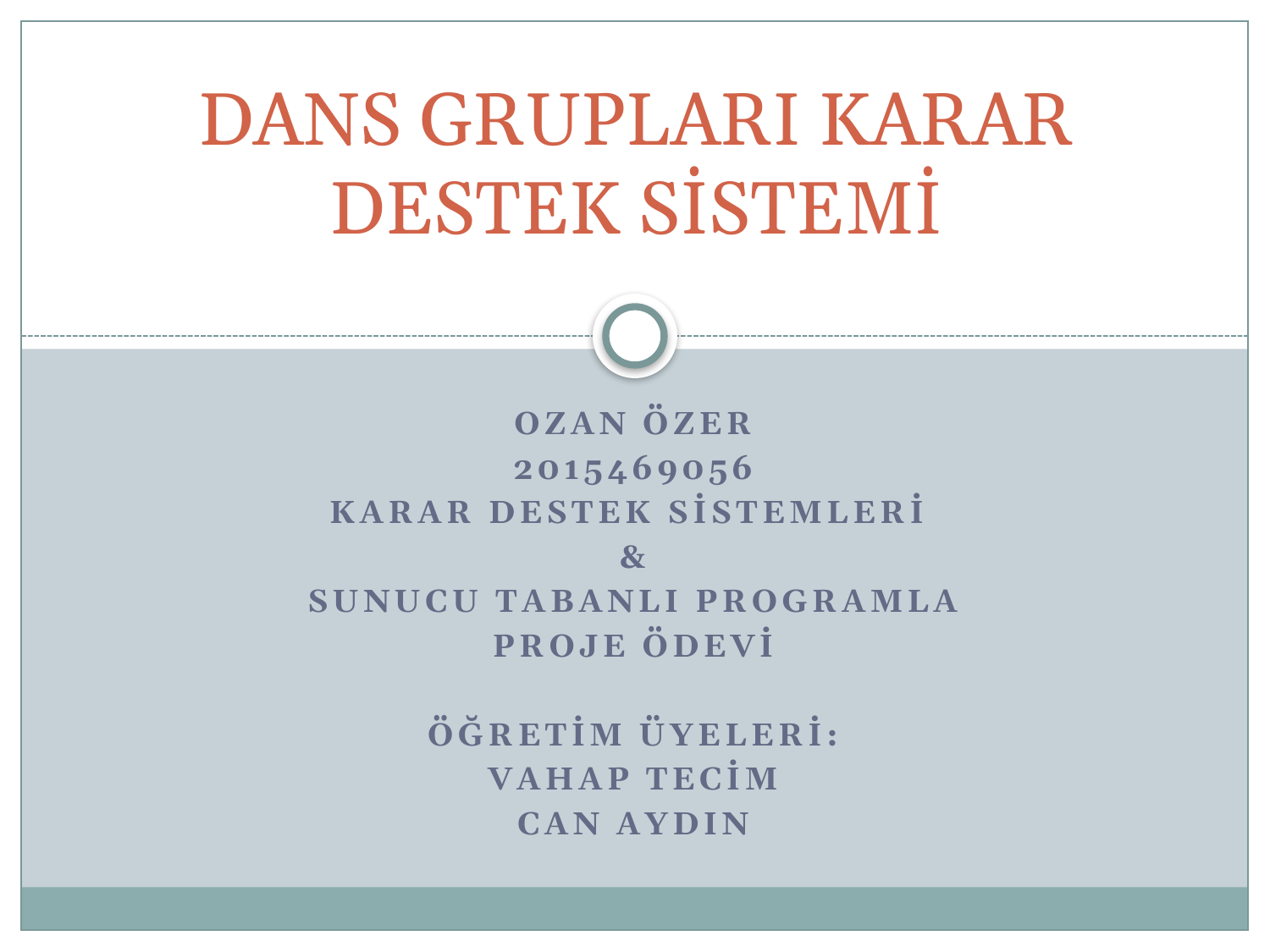

# DANS GRUPLARI KARAR DESTEK SİSTEMİ
OZAN ÖZER
2015469056
KARAR DESTEK SİSTEMLERİ
&
SUNUCU TABANLI PROGRAMLA
PROJE ÖDEVİ

ÖĞRETİM ÜYELERİ:
VAHAP TECİM
CAN AYDIN